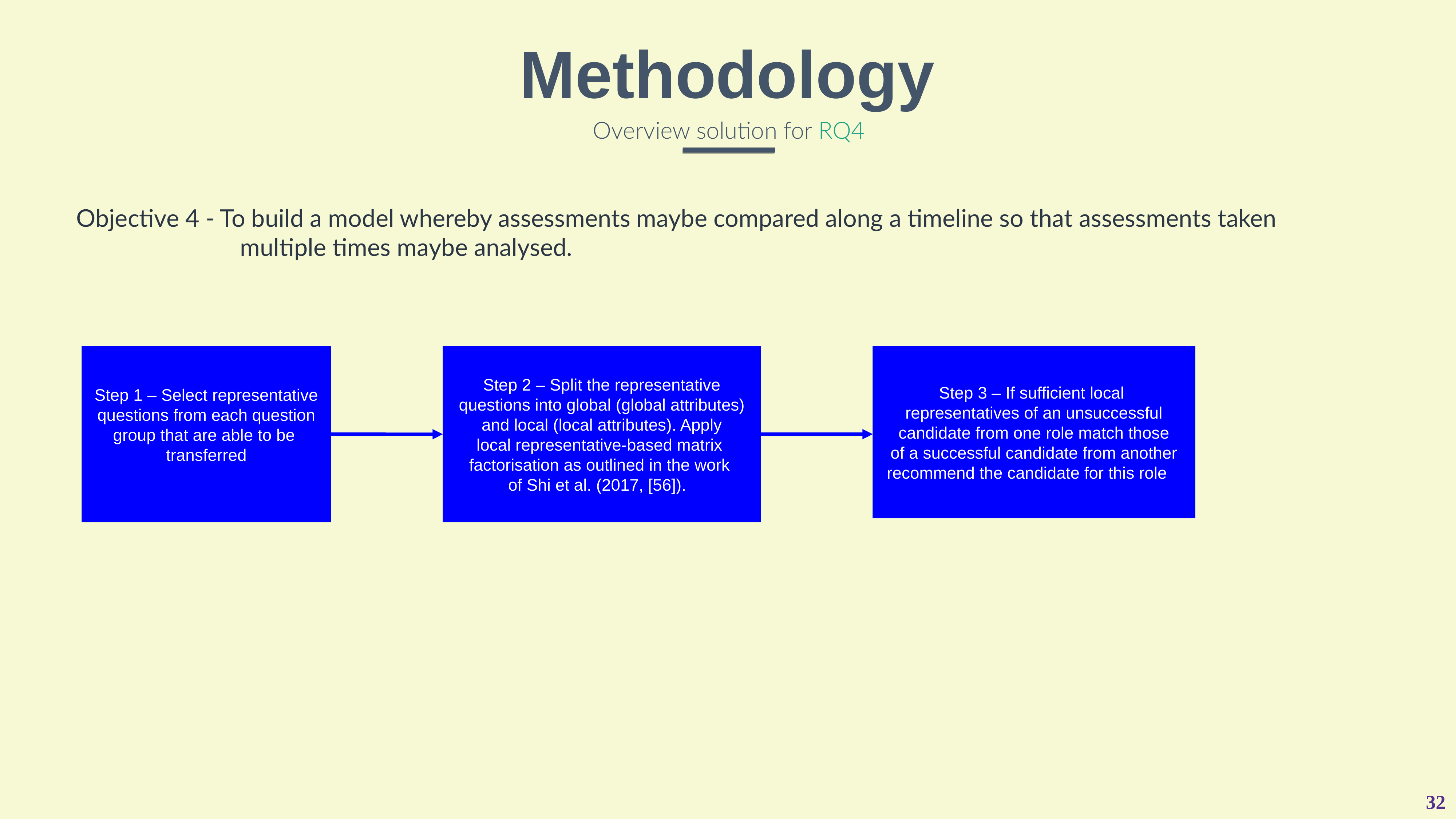

Methodology
Overview solution for RQ4

Objective 4 - To build a model whereby assessments maybe compared along a timeline so that assessments taken 				multiple times maybe analysed.
Step 1 – Select representative
questions from each question
group that are able to be
transferred

Step 2 – Split the representative
questions into global (global attributes)
and local (local attributes). Apply
local representative-based matrix
factorisation as outlined in the work
of Shi et al. (2017, [56]).
Step 3 – If sufficient local
representatives of an unsuccessful
candidate from one role match those
of a successful candidate from another
recommend the candidate for this role